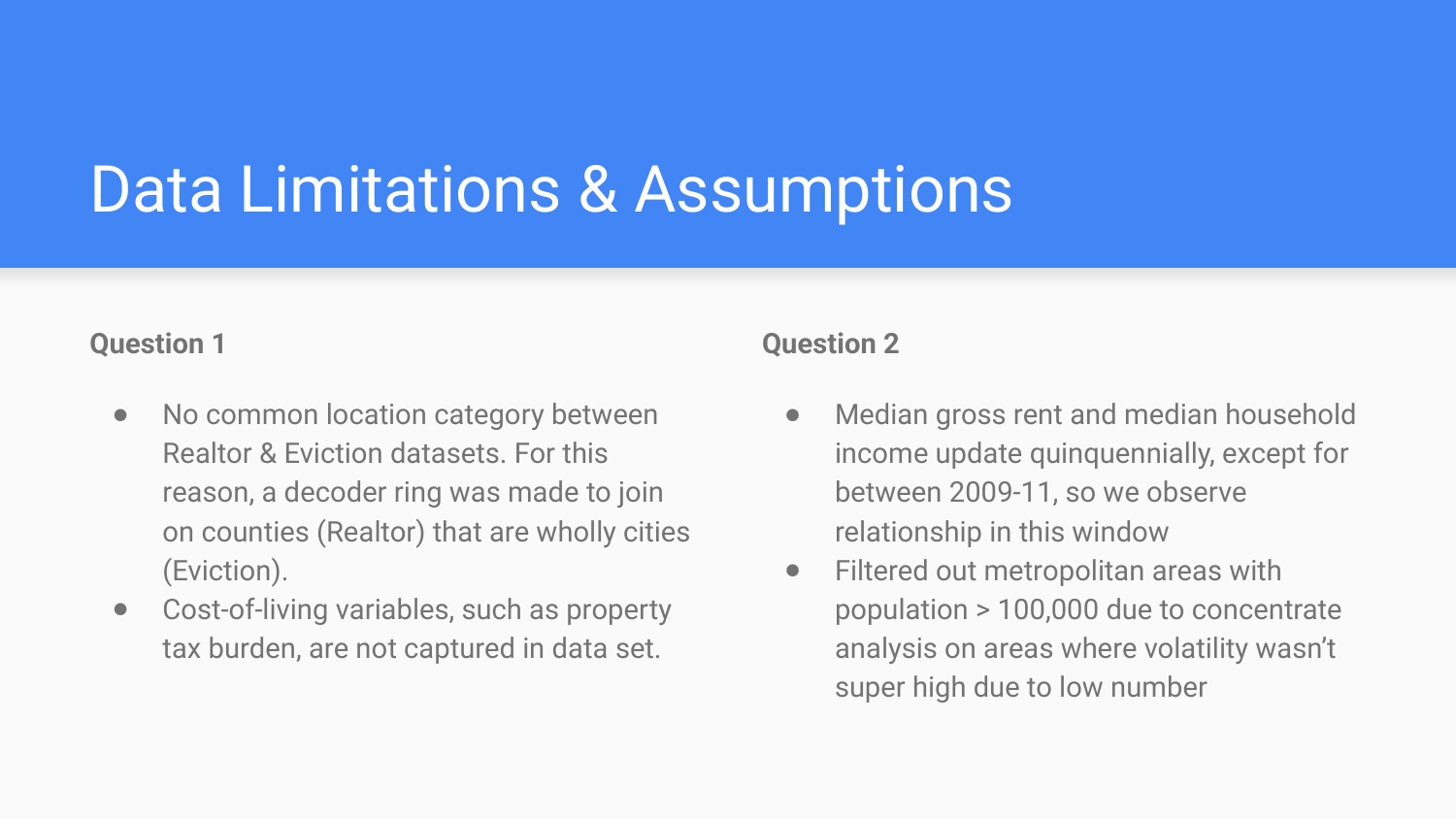

# Data Limitations & Assumptions
Question 1
No common location category between Realtor & Eviction datasets. For this reason, a decoder ring was made to join on counties (Realtor) that are wholly cities (Eviction).
Cost-of-living variables, such as property tax burden, are not captured in data set.

Question 2
Median gross rent and median household income update quinquennially, except for between 2009-11, so we observe relationship in this window
Filtered out metropolitan areas with population > 100,000 due to concentrate analysis on areas where volatility wasn’t super high due to low number